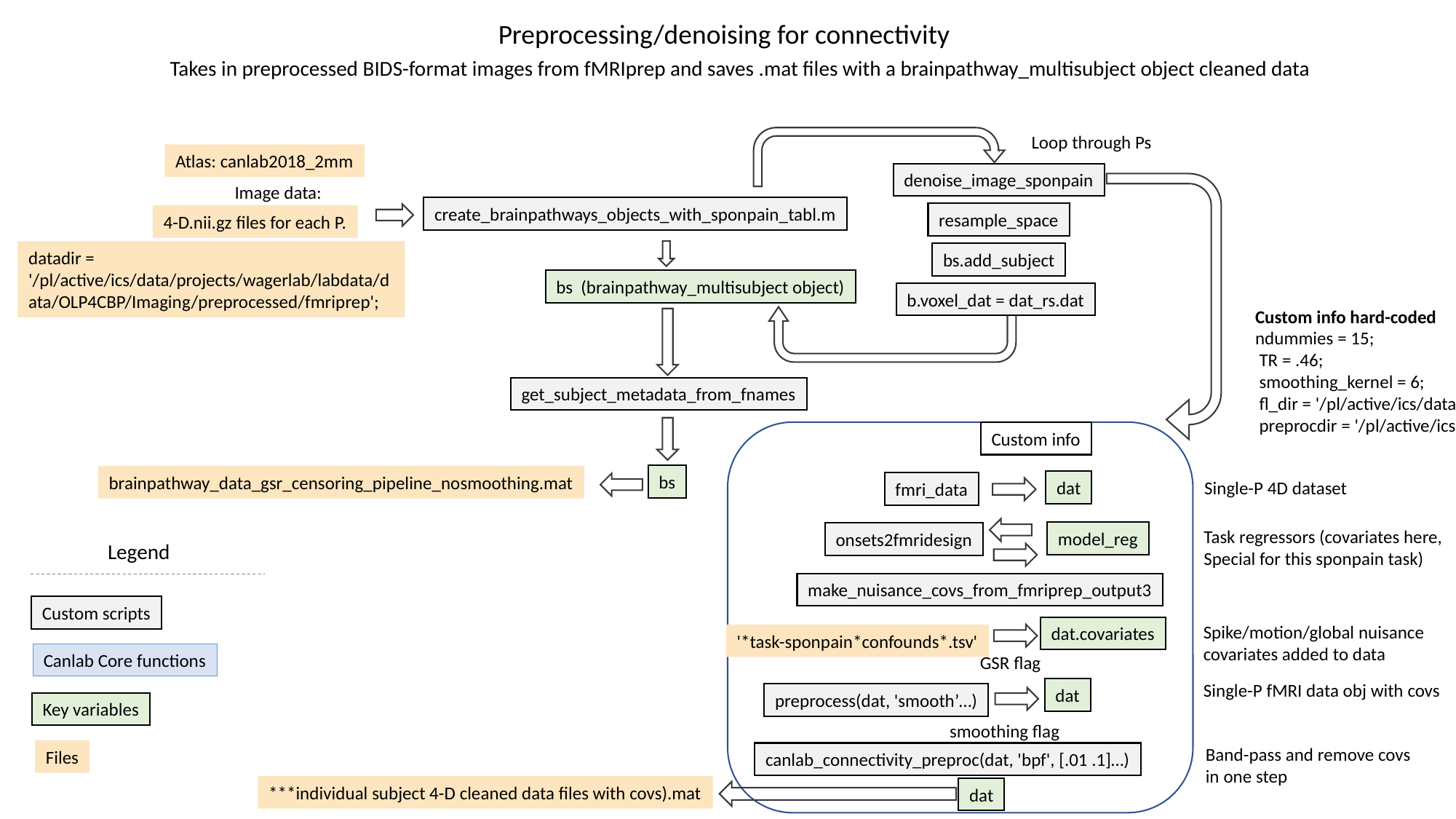

Preprocessing/denoising for connectivity
Takes in preprocessed BIDS-format images from fMRIprep and saves .mat files with a brainpathway_multisubject object cleaned data
Loop through Ps

denoise_image_sponpain
resample_space
bs.add_subject
b.voxel_dat = dat_rs.dat

Atlas: canlab2018_2mm
Image data:
create_brainpathways_objects_with_sponpain_tabl.m

4-D.nii.gz files for each P.
datadir = '/pl/active/ics/data/projects/wagerlab/labdata/data/OLP4CBP/Imaging/preprocessed/fmriprep';

bs  (brainpathway_multisubject object)
Custom info hard-coded
ndummies = 15;
 TR = .46;
 smoothing_kernel = 6;
 fl_dir = '/pl/active/ics/data/projects/wagerlab/labdata/projects/OLP4CBP/first_level'; % to find spon pain task model
 preprocdir = '/pl/active/ics/data/projects/wagerlab/labdata/data/OLP4CBP/Imaging/preprocessed/fmriprep/'; % to find fmriprep confounds file

get_subject_metadata_from_fnames

Custom info

bs
brainpathway_data_gsr_censoring_pipeline_nosmoothing.mat
dat
Single-P 4D dataset
fmri_data

Task regressors (covariates here,
Special for this sponpain task)
model_reg
onsets2fmridesign
Legend

make_nuisance_covs_from_fmriprep_output3
Custom scripts
Spike/motion/global nuisance
covariates added to data
dat.covariates

'*task-sponpain*confounds*.tsv'
Canlab Core functions
GSR flag
Single-P fMRI data obj with covs
dat
preprocess(dat, 'smooth’…)

Key variables
smoothing flag
Band-pass and remove covs in one step
Files
canlab_connectivity_preproc(dat, 'bpf', [.01 .1]…)
***individual subject 4-D cleaned data files with covs).mat
dat